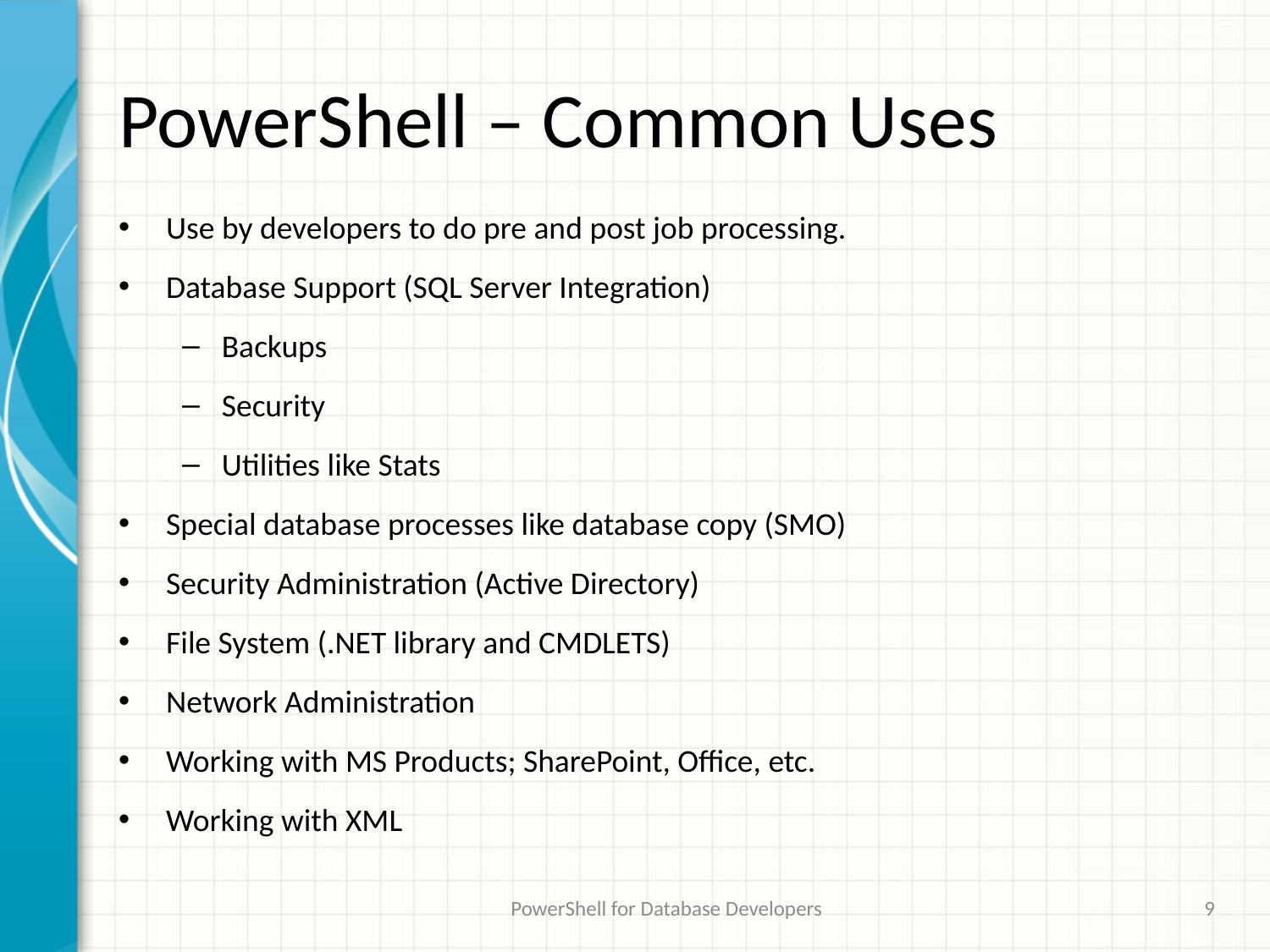

# PowerShell – Common Uses
Use by developers to do pre and post job processing.
Database Support (SQL Server Integration)
Backups
Security
Utilities like Stats
Special database processes like database copy (SMO)
Security Administration (Active Directory)
File System (.NET library and CMDLETS)
Network Administration
Working with MS Products; SharePoint, Office, etc.
Working with XML
PowerShell for Database Developers
9